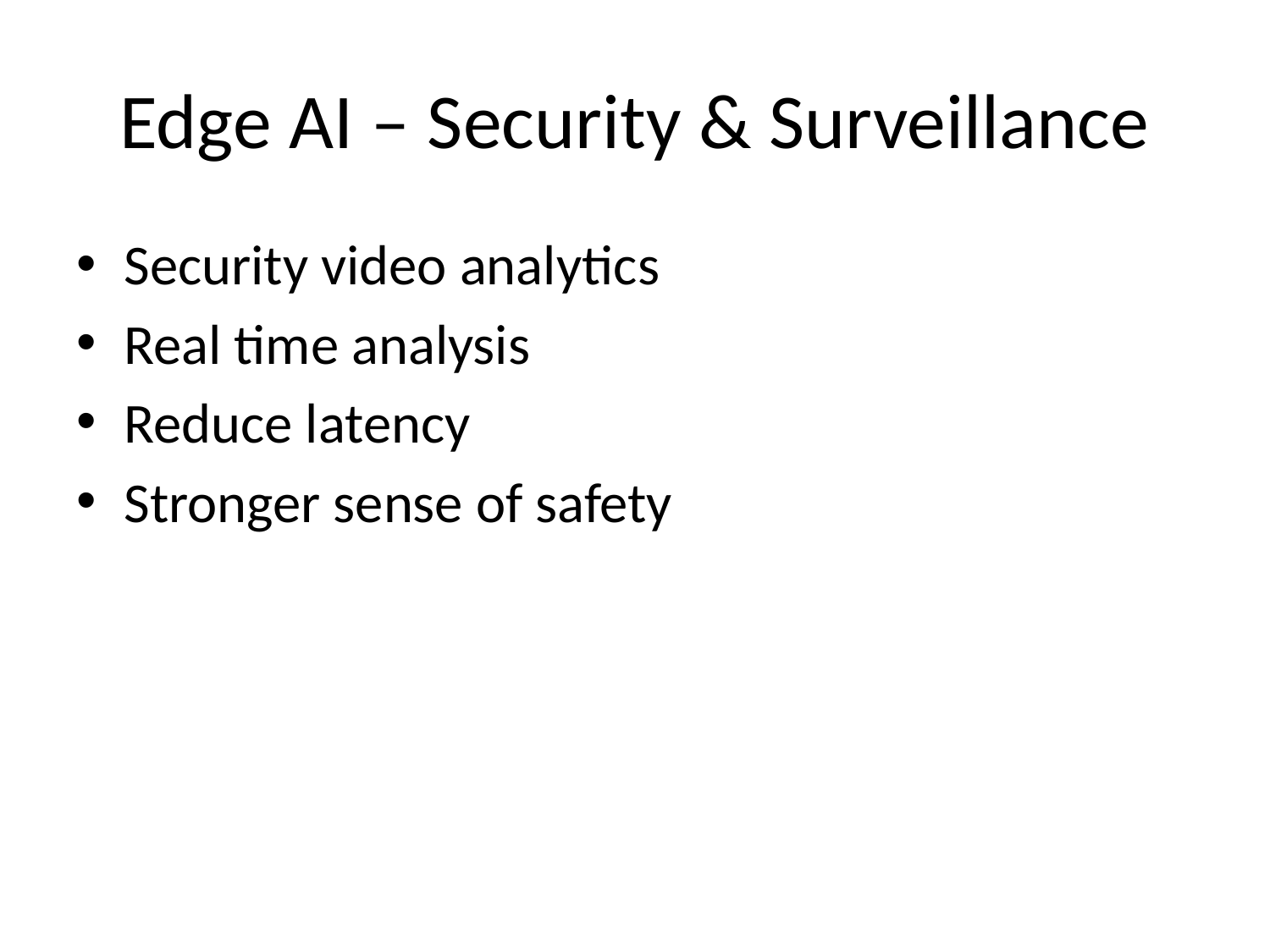

# Edge AI – Security & Surveillance
Security video analytics
Real time analysis
Reduce latency
Stronger sense of safety